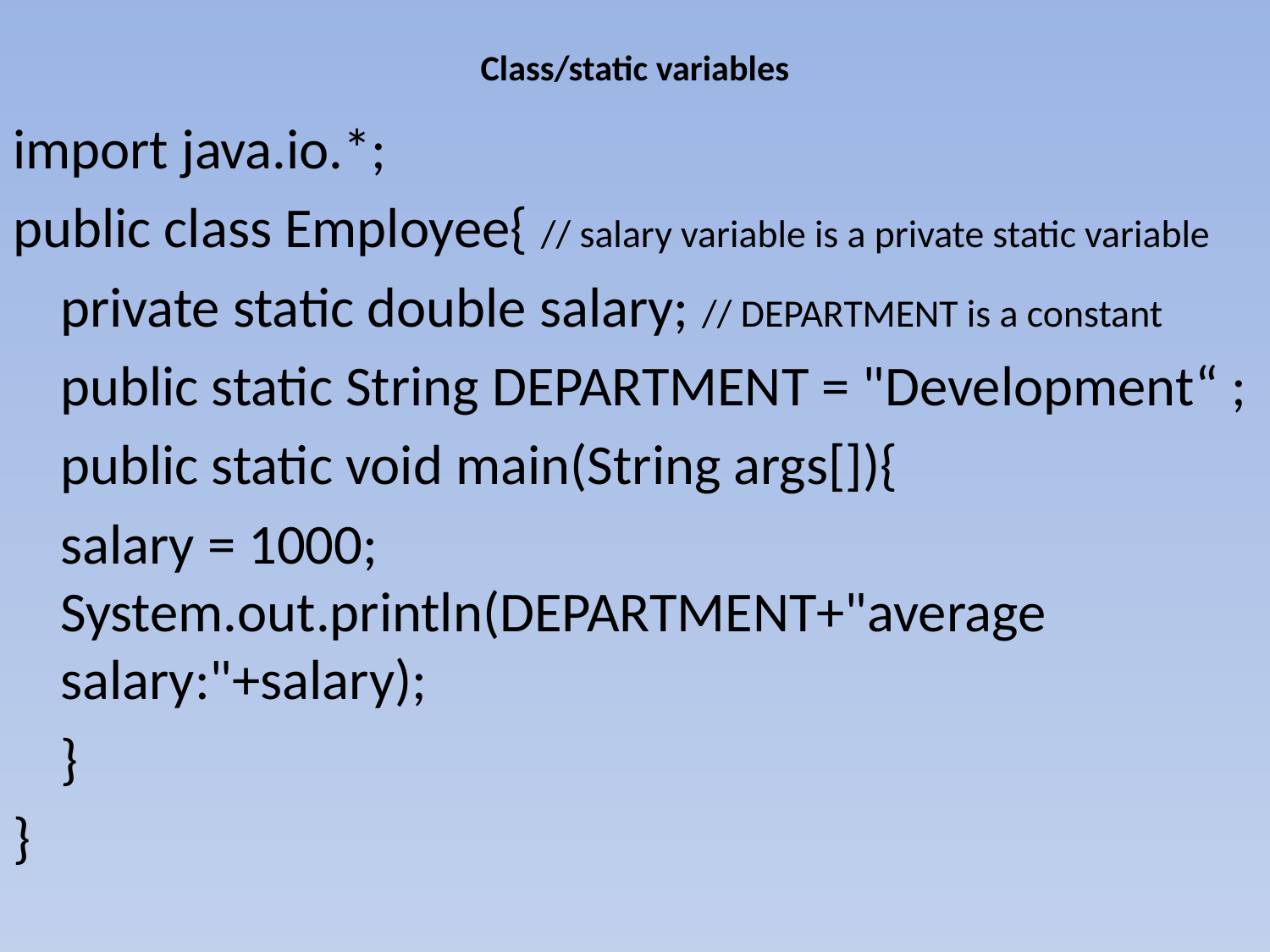

# Class/static variables
import java.io.*;
public class Employee{ // salary variable is a private static variable
	private static double salary; // DEPARTMENT is a constant
	public static String DEPARTMENT = "Development“ ;
 	public static void main(String args[]){
	salary = 1000; System.out.println(DEPARTMENT+"average salary:"+salary);
	}
}